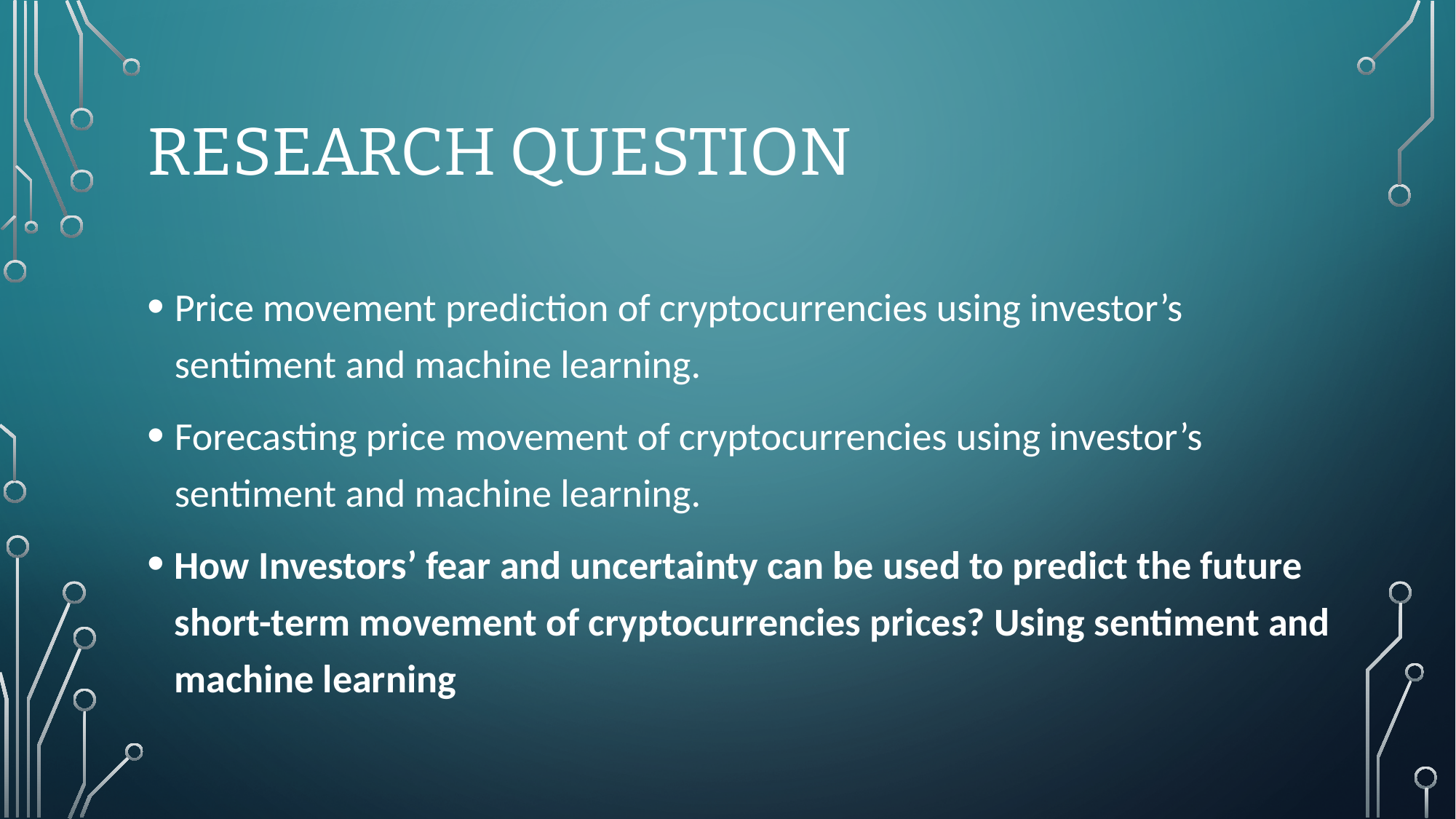

# Research question
Price movement prediction of cryptocurrencies using investor’s sentiment and machine learning.
Forecasting price movement of cryptocurrencies using investor’s sentiment and machine learning.
How Investors’ fear and uncertainty can be used to predict the future short-term movement of cryptocurrencies prices? Using sentiment and machine learning